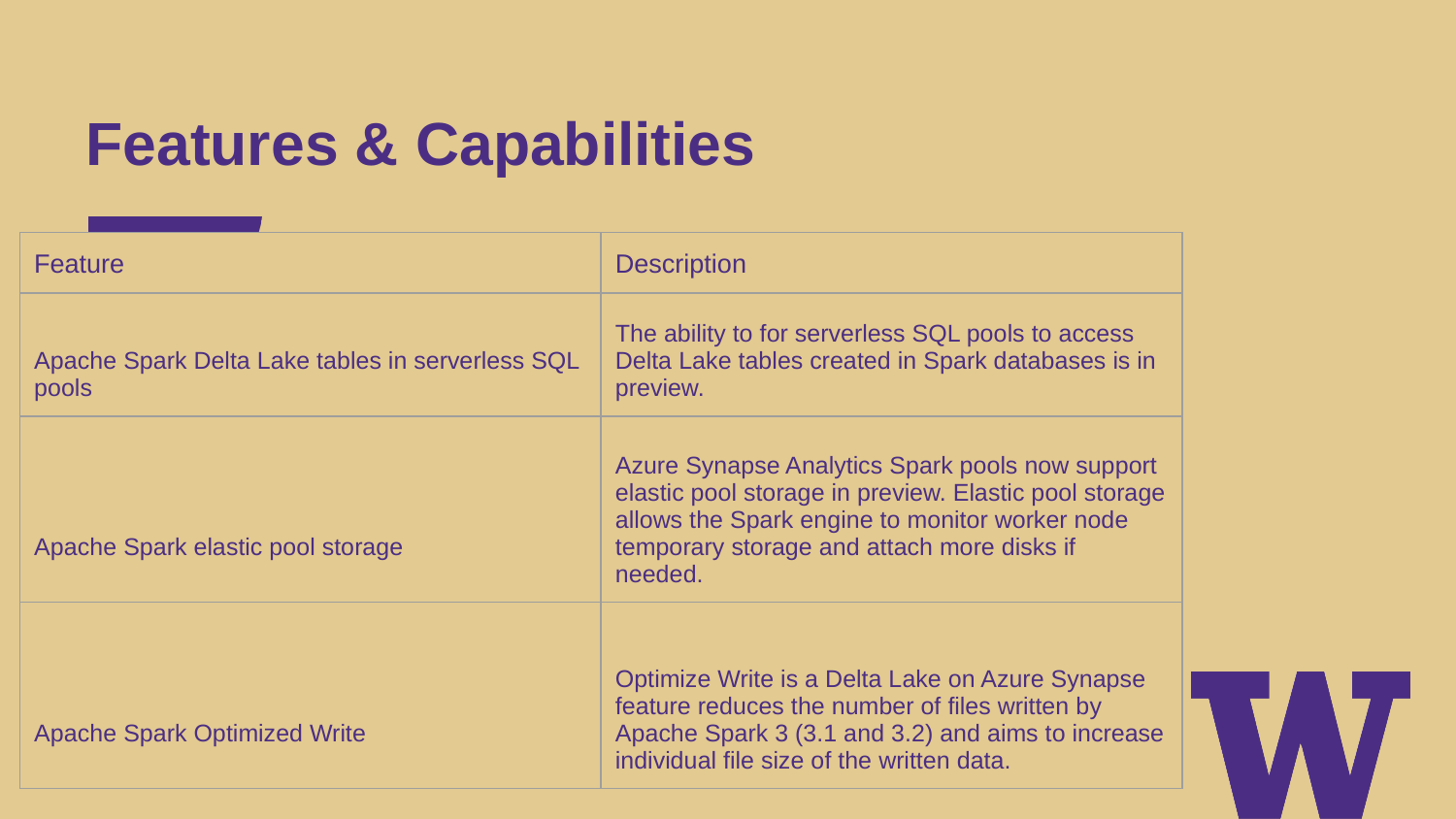

# Features & Capabilities
| Feature | Description |
| --- | --- |
| Apache Spark Delta Lake tables in serverless SQL pools | The ability to for serverless SQL pools to access Delta Lake tables created in Spark databases is in preview. |
| Apache Spark elastic pool storage | Azure Synapse Analytics Spark pools now support elastic pool storage in preview. Elastic pool storage allows the Spark engine to monitor worker node temporary storage and attach more disks if needed. |
| Apache Spark Optimized Write | Optimize Write is a Delta Lake on Azure Synapse feature reduces the number of files written by Apache Spark 3 (3.1 and 3.2) and aims to increase individual file size of the written data. |